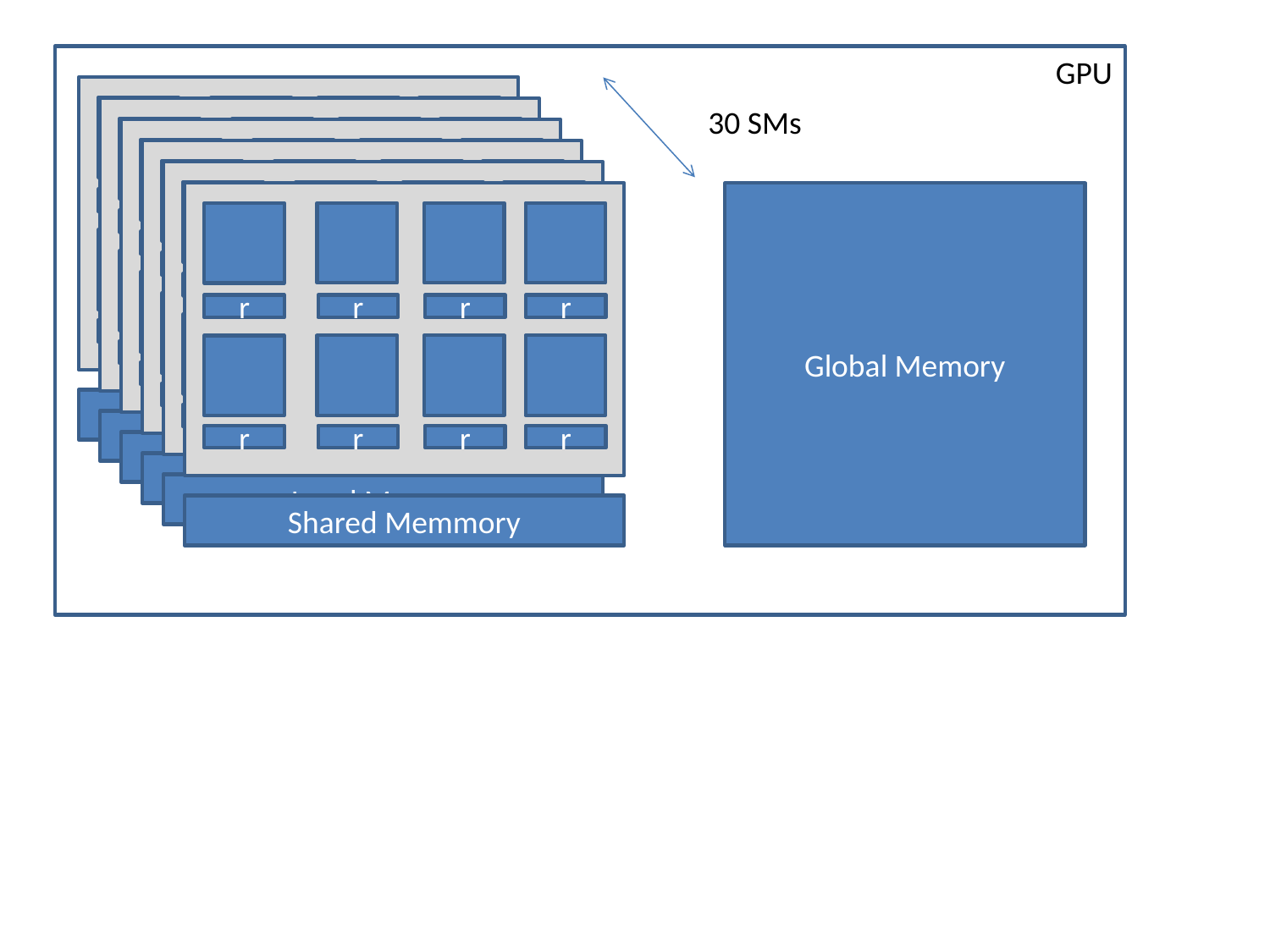

GPU

30 SMs

Global Memory
r
r
r
r

r
r
r
r

r
r
r
r

r
r
r
r

r
r
r
r

r
r
r
r

r
r
r
r

r
r
r
r
r
r
r
r
r
r
r
r
Local Memory
r
r
r
r
Local Memory
r
r
r
r
Local Memory
Local Memory
Local Memory
Shared Memmory